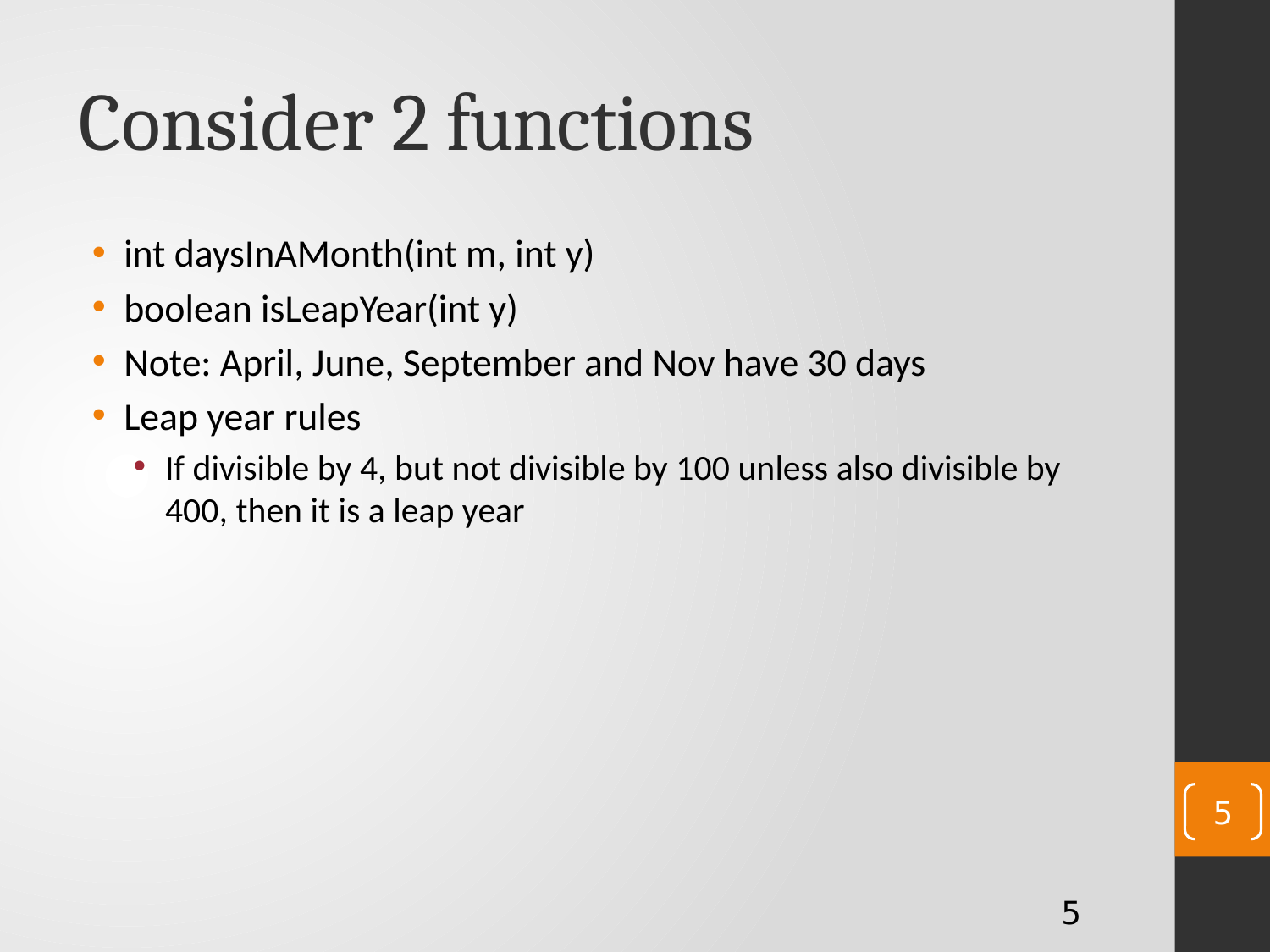

# Consider 2 functions
int daysInAMonth(int m, int y)
boolean isLeapYear(int y)
Note: April, June, September and Nov have 30 days
Leap year rules
If divisible by 4, but not divisible by 100 unless also divisible by 400, then it is a leap year
5